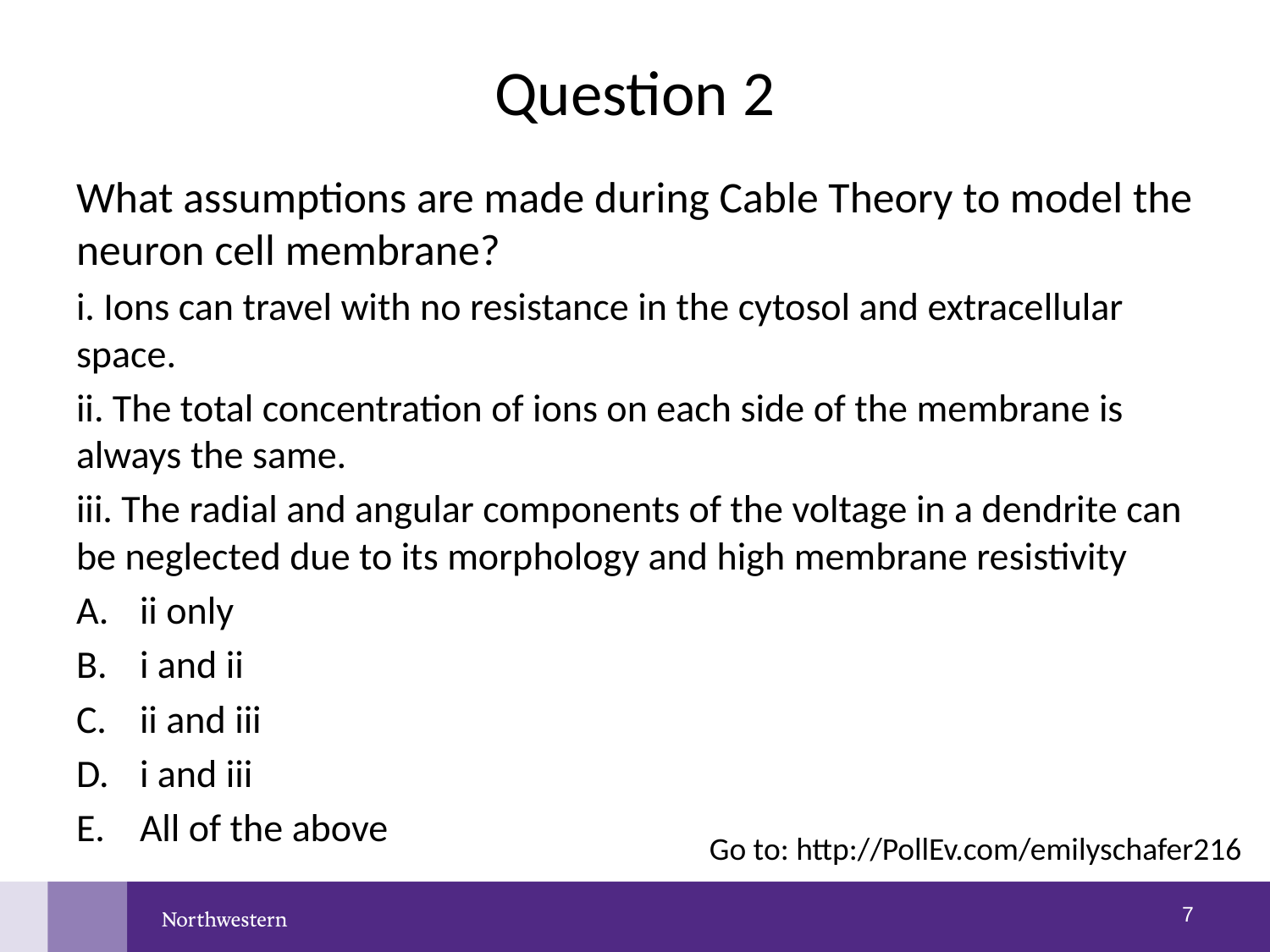

# Question 2
What assumptions are made during Cable Theory to model the neuron cell membrane?
i. Ions can travel with no resistance in the cytosol and extracellular space.
ii. The total concentration of ions on each side of the membrane is always the same.
iii. The radial and angular components of the voltage in a dendrite can be neglected due to its morphology and high membrane resistivity
ii only
i and ii
ii and iii
i and iii
All of the above
Go to: http://PollEv.com/emilyschafer216
7